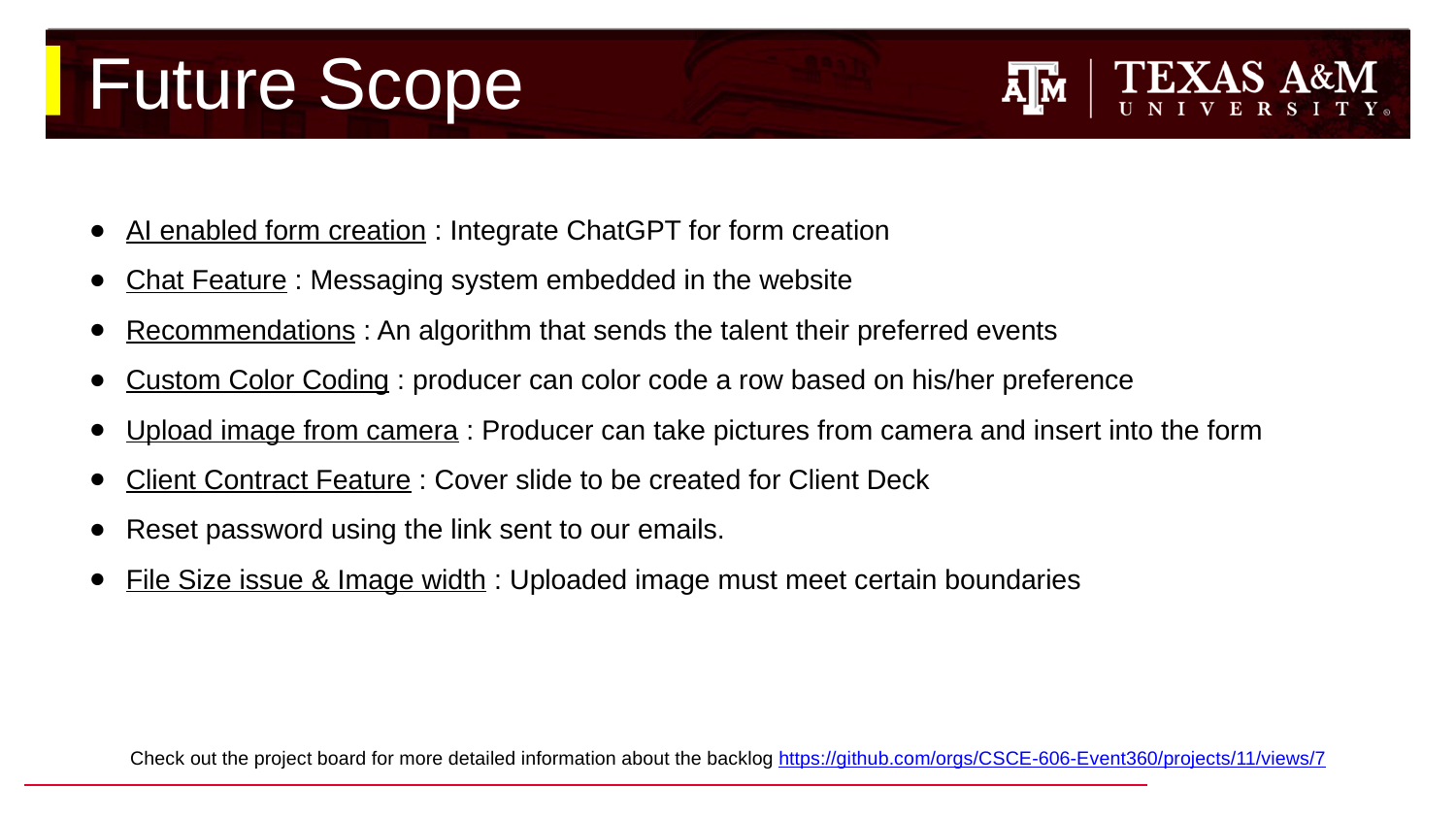

# Future Scope

AI enabled form creation : Integrate ChatGPT for form creation
Chat Feature : Messaging system embedded in the website
Recommendations : An algorithm that sends the talent their preferred events
Custom Color Coding : producer can color code a row based on his/her preference
Upload image from camera : Producer can take pictures from camera and insert into the form
Client Contract Feature : Cover slide to be created for Client Deck
Reset password using the link sent to our emails.
File Size issue & Image width : Uploaded image must meet certain boundaries

Check out the project board for more detailed information about the backlog https://github.com/orgs/CSCE-606-Event360/projects/11/views/7